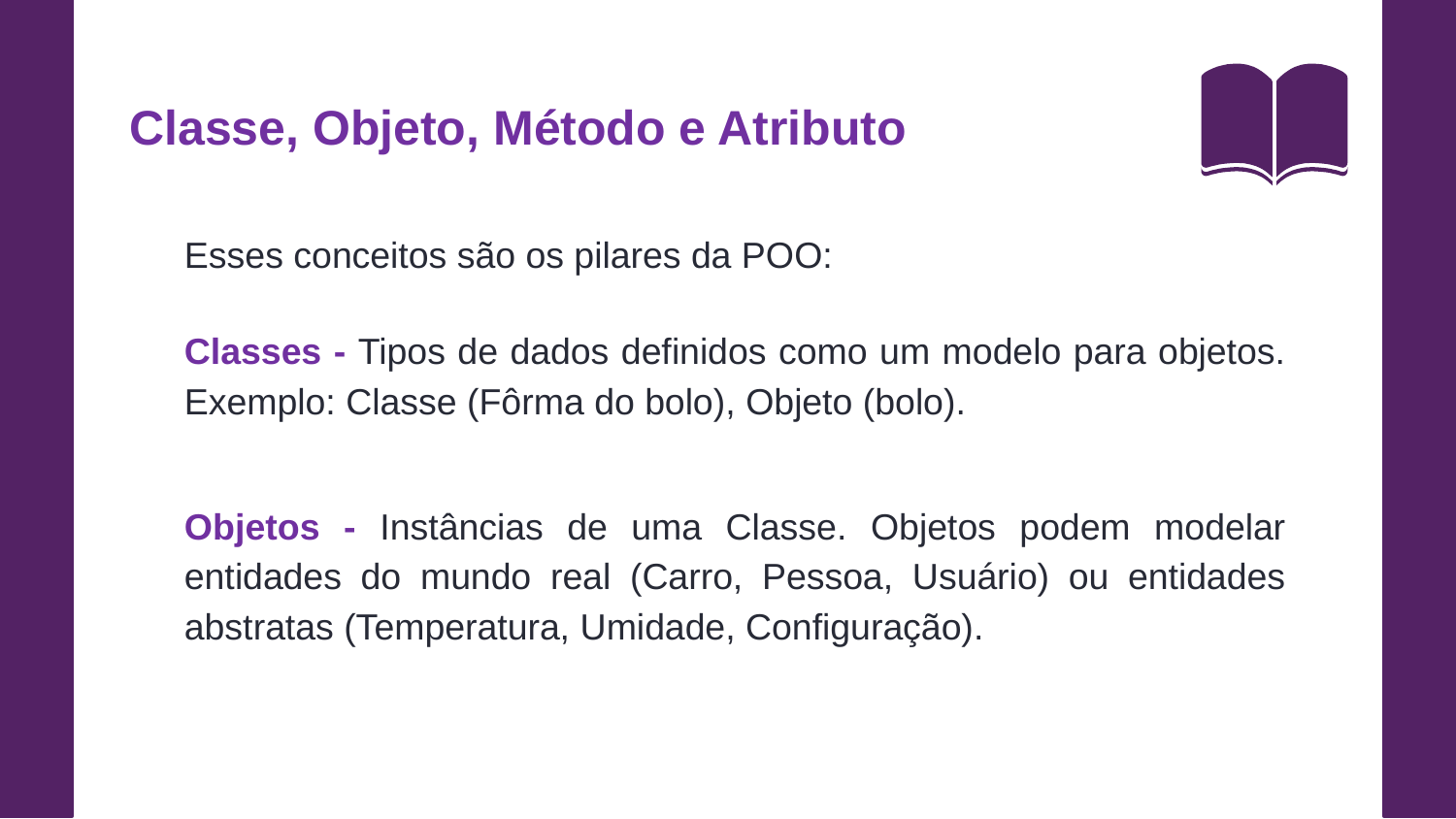

Classe, Objeto, Método e Atributo
Esses conceitos são os pilares da POO:

Classes - Tipos de dados definidos como um modelo para objetos. Exemplo: Classe (Fôrma do bolo), Objeto (bolo).

Objetos - Instâncias de uma Classe. Objetos podem modelar entidades do mundo real (Carro, Pessoa, Usuário) ou entidades abstratas (Temperatura, Umidade, Configuração).